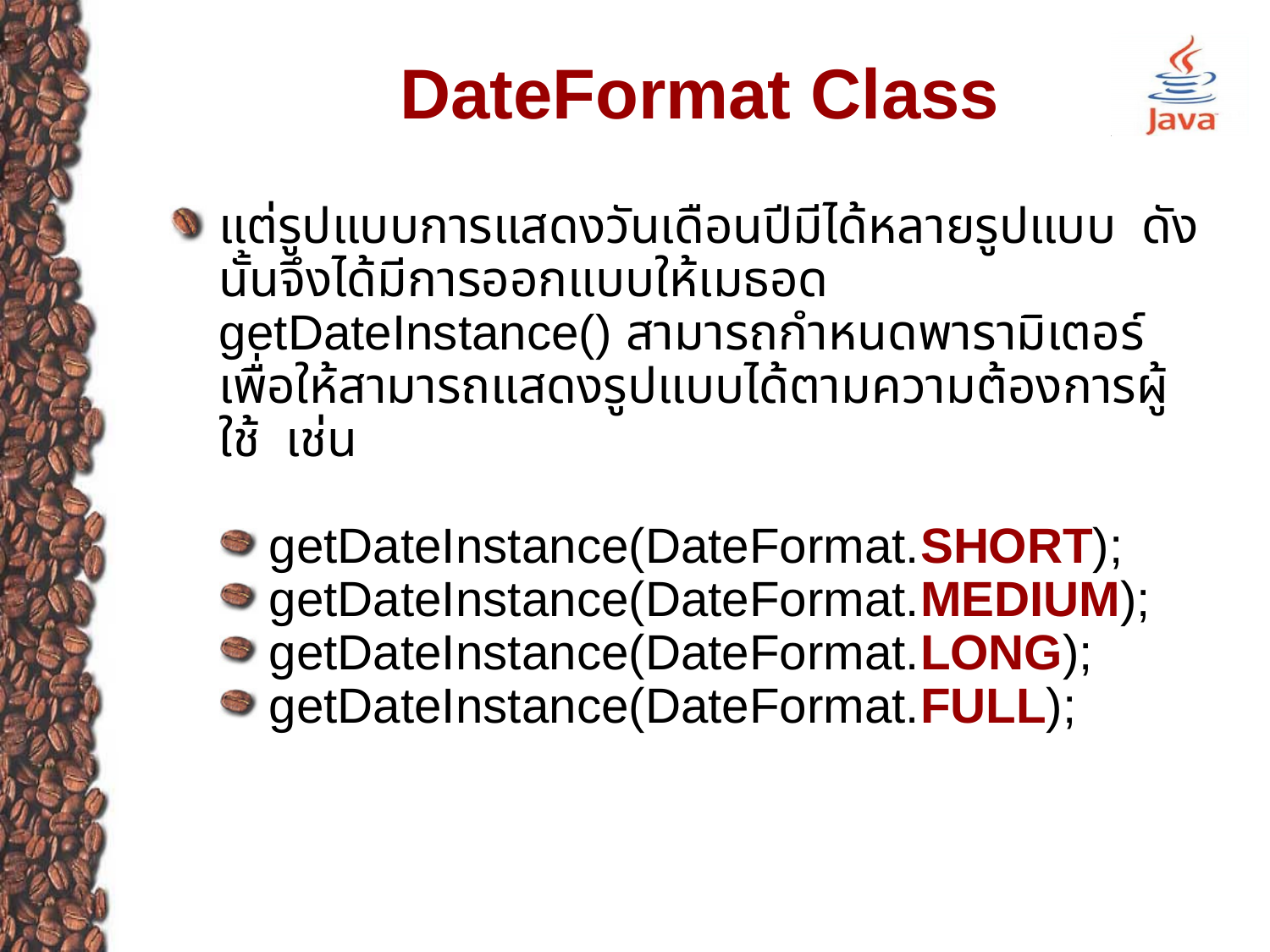

# DateFormat Class
แต่รูปแบบการแสดงวันเดือนปีมีได้หลายรูปแบบ  ดังนั้นจึงได้มีการออกแบบให้เมธอด getDateInstance() สามารถกำหนดพารามิเตอร์  เพื่อให้สามารถแสดงรูปแบบได้ตามความต้องการผู้ใช้  เช่น

getDateInstance(DateFormat.SHORT);
getDateInstance(DateFormat.MEDIUM);
getDateInstance(DateFormat.LONG);
getDateInstance(DateFormat.FULL);
13